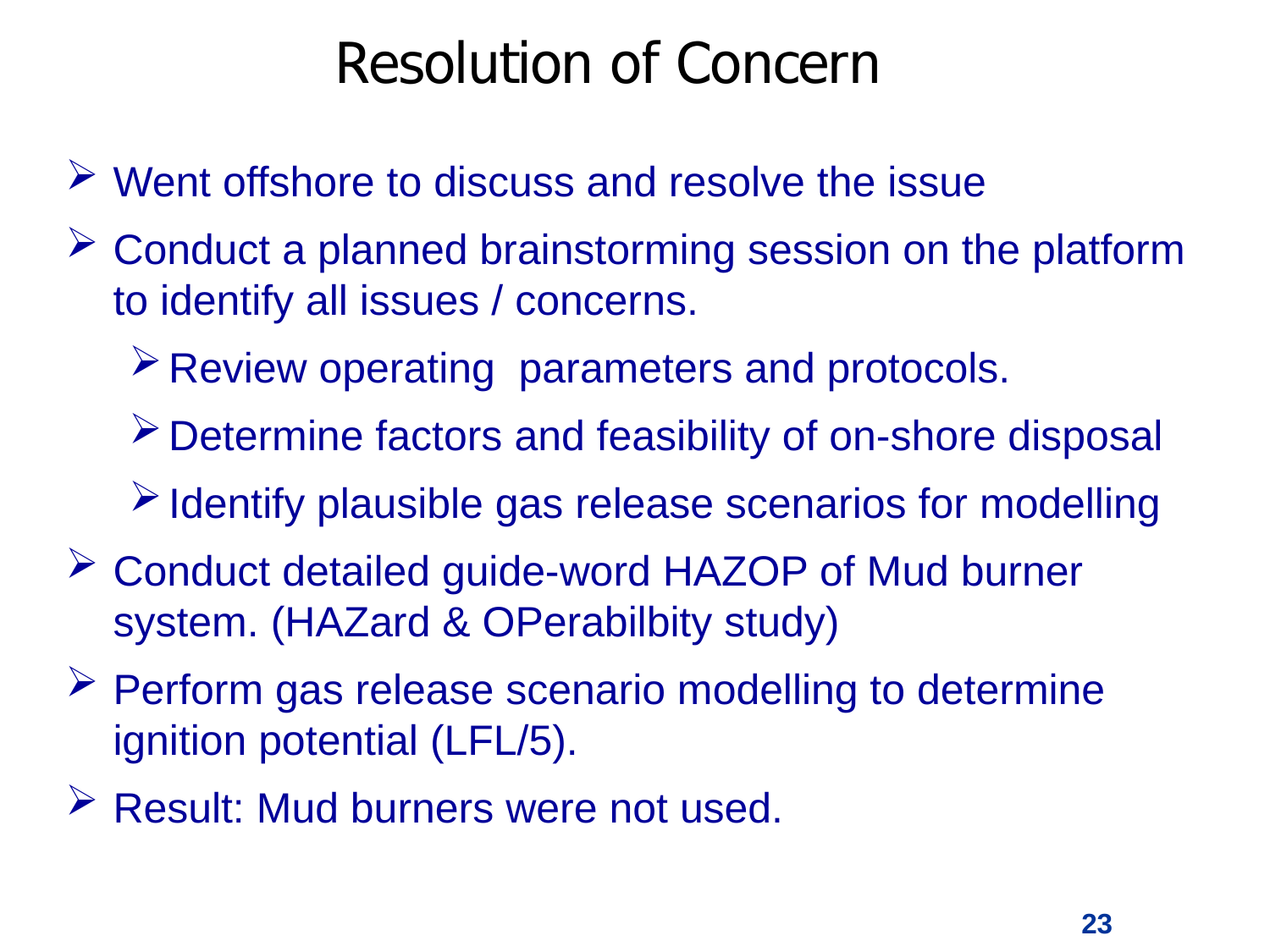

# Resolution of Concern
Went offshore to discuss and resolve the issue
Conduct a planned brainstorming session on the platform to identify all issues / concerns.
Review operating  parameters and protocols.
Determine factors and feasibility of on-shore disposal
Identify plausible gas release scenarios for modelling
Conduct detailed guide-word HAZOP of Mud burner system. (HAZard & OPerabilbity study)
Perform gas release scenario modelling to determine ignition potential (LFL/5).
Result: Mud burners were not used.
23